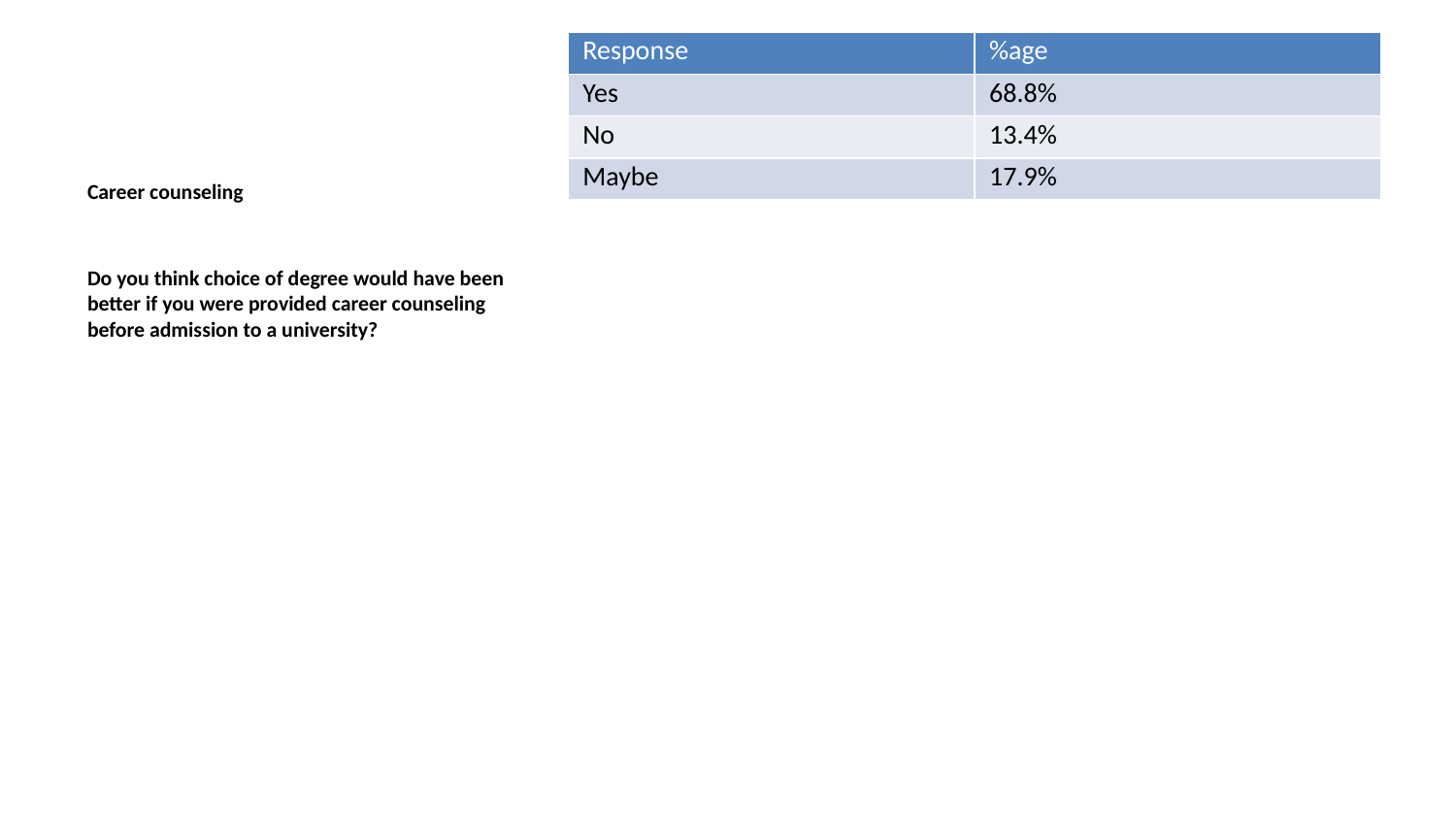

| Response | %age |
| --- | --- |
| Yes | 68.8% |
| No | 13.4% |
| Maybe | 17.9% |
Career counseling
Do you think choice of degree would have been better if you were provided career counseling before admission to a university?